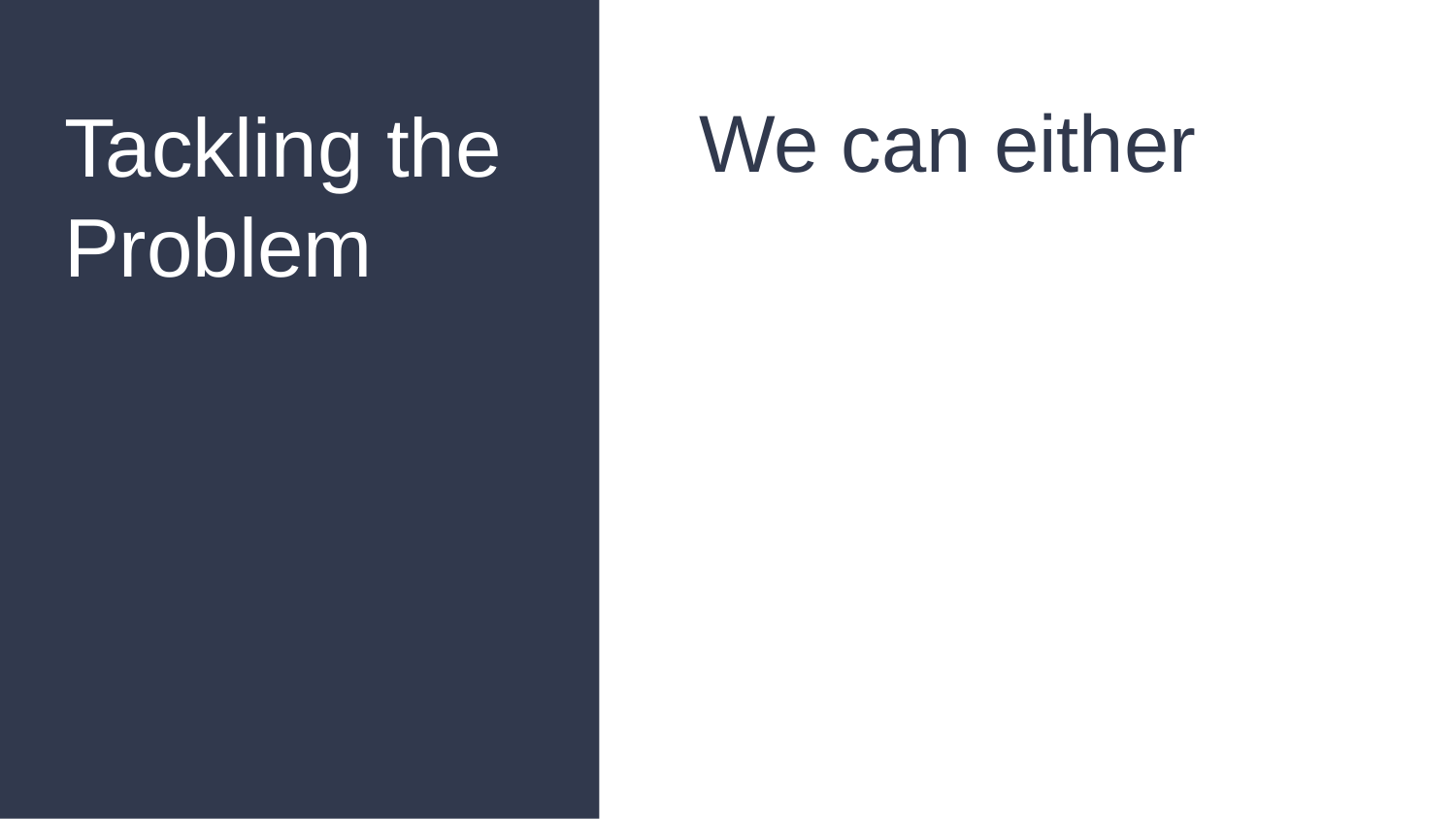

We can either

# Tackling the Problem